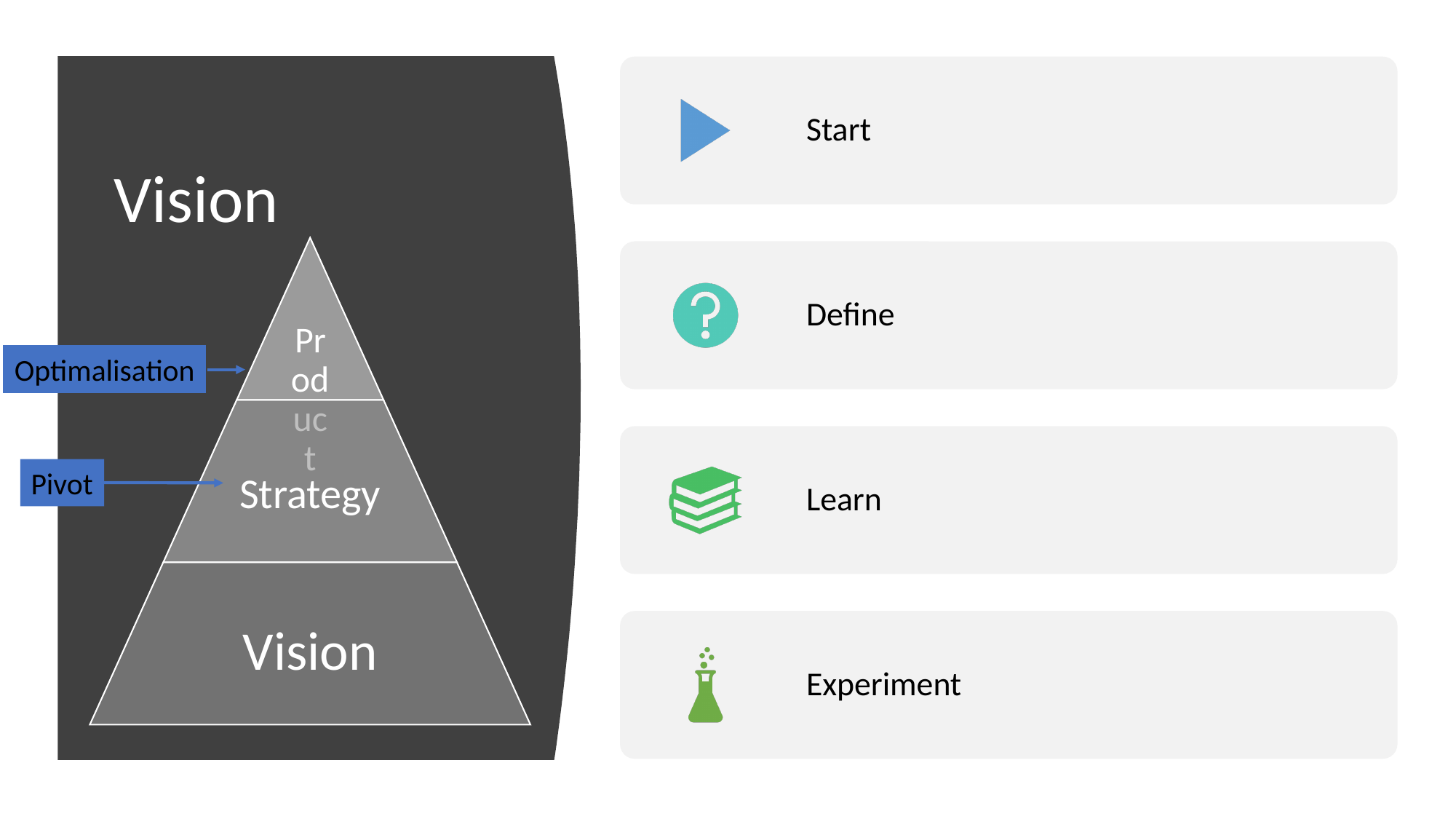

Start
Define
Learn
Experiment

# Vision

Product
Strategy
Vision
Optimalisation
Pivot